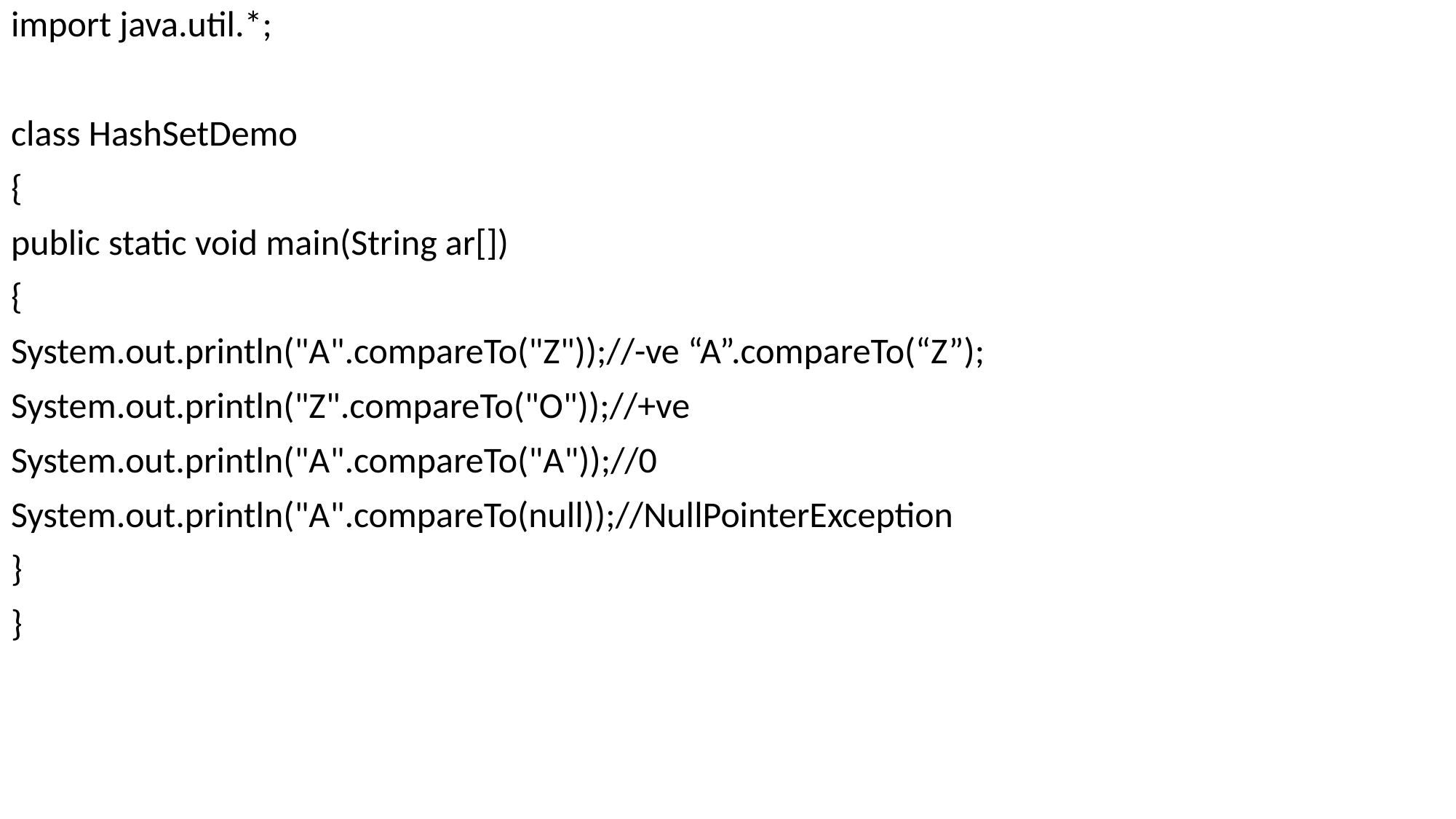

import java.util.*;

class HashSetDemo
{
public static void main(String ar[])
{
System.out.println("A".compareTo("Z"));//-ve “A”.compareTo(“Z”);
System.out.println("Z".compareTo("O"));//+ve
System.out.println("A".compareTo("A"));//0
System.out.println("A".compareTo(null));//NullPointerException
}
}